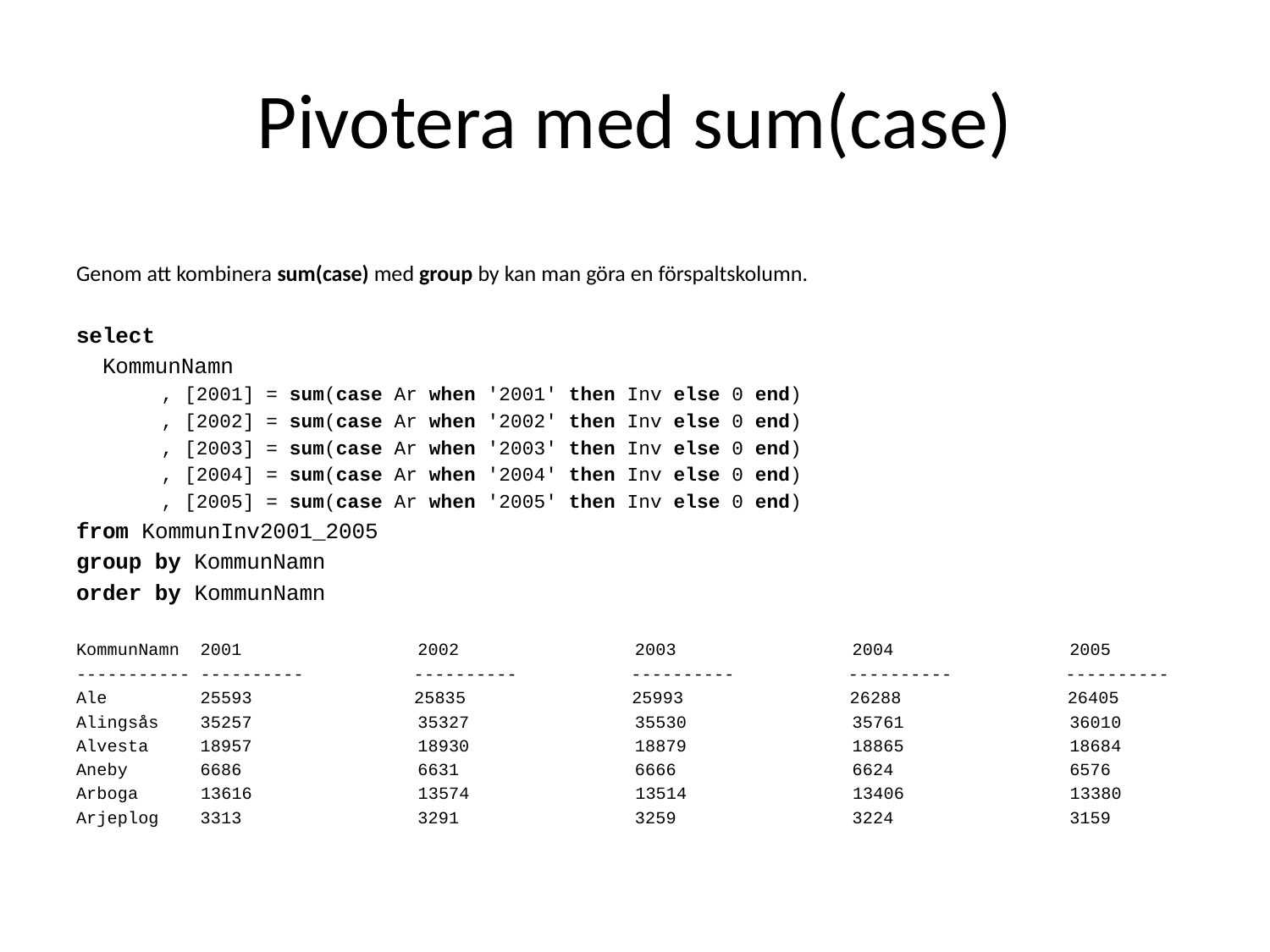

# Pivotera med sum(case)

Genom att kombinera sum(case) med group by kan man göra en förspaltskolumn.

select
  KommunNamn
  , [2001] = sum(case Ar when '2001' then Inv else 0 end)
  , [2002] = sum(case Ar when '2002' then Inv else 0 end)
  , [2003] = sum(case Ar when '2003' then Inv else 0 end)
  , [2004] = sum(case Ar when '2004' then Inv else 0 end)
  , [2005] = sum(case Ar when '2005' then Inv else 0 end)
from KommunInv2001_2005
group by KommunNamn
order by KommunNamn

KommunNamn  2001                 2002                 2003                 2004                 2005
----------- ---------- 	         ----------           ----------           ----------           ----------
Ale         25593      	         25835                25993                26288                26405
Alingsås    35257                35327                35530                35761                36010
Alvesta     18957                18930                18879                18865                18684
Aneby       6686                 6631                 6666                 6624                 6576
Arboga      13616                13574                13514                13406                13380
Arjeplog    3313                 3291                 3259                 3224                 3159